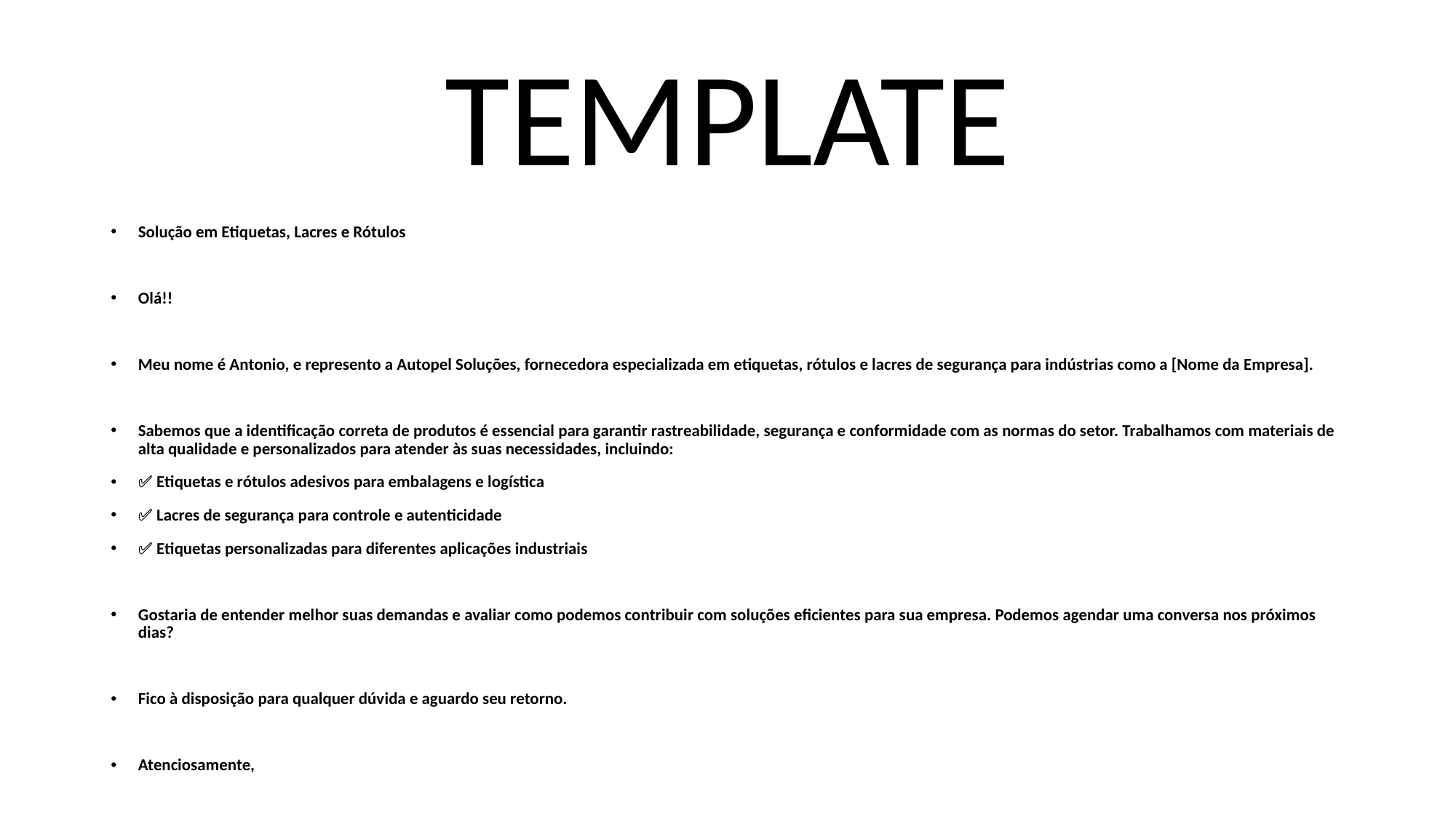

# TEMPLATE
Solução em Etiquetas, Lacres e Rótulos

Olá!!

Meu nome é Antonio, e represento a Autopel Soluções, fornecedora especializada em etiquetas, rótulos e lacres de segurança para indústrias como a [Nome da Empresa].

Sabemos que a identificação correta de produtos é essencial para garantir rastreabilidade, segurança e conformidade com as normas do setor. Trabalhamos com materiais de alta qualidade e personalizados para atender às suas necessidades, incluindo:
✅ Etiquetas e rótulos adesivos para embalagens e logística
✅ Lacres de segurança para controle e autenticidade
✅ Etiquetas personalizadas para diferentes aplicações industriais

Gostaria de entender melhor suas demandas e avaliar como podemos contribuir com soluções eficientes para sua empresa. Podemos agendar uma conversa nos próximos dias?

Fico à disposição para qualquer dúvida e aguardo seu retorno.

Atenciosamente,